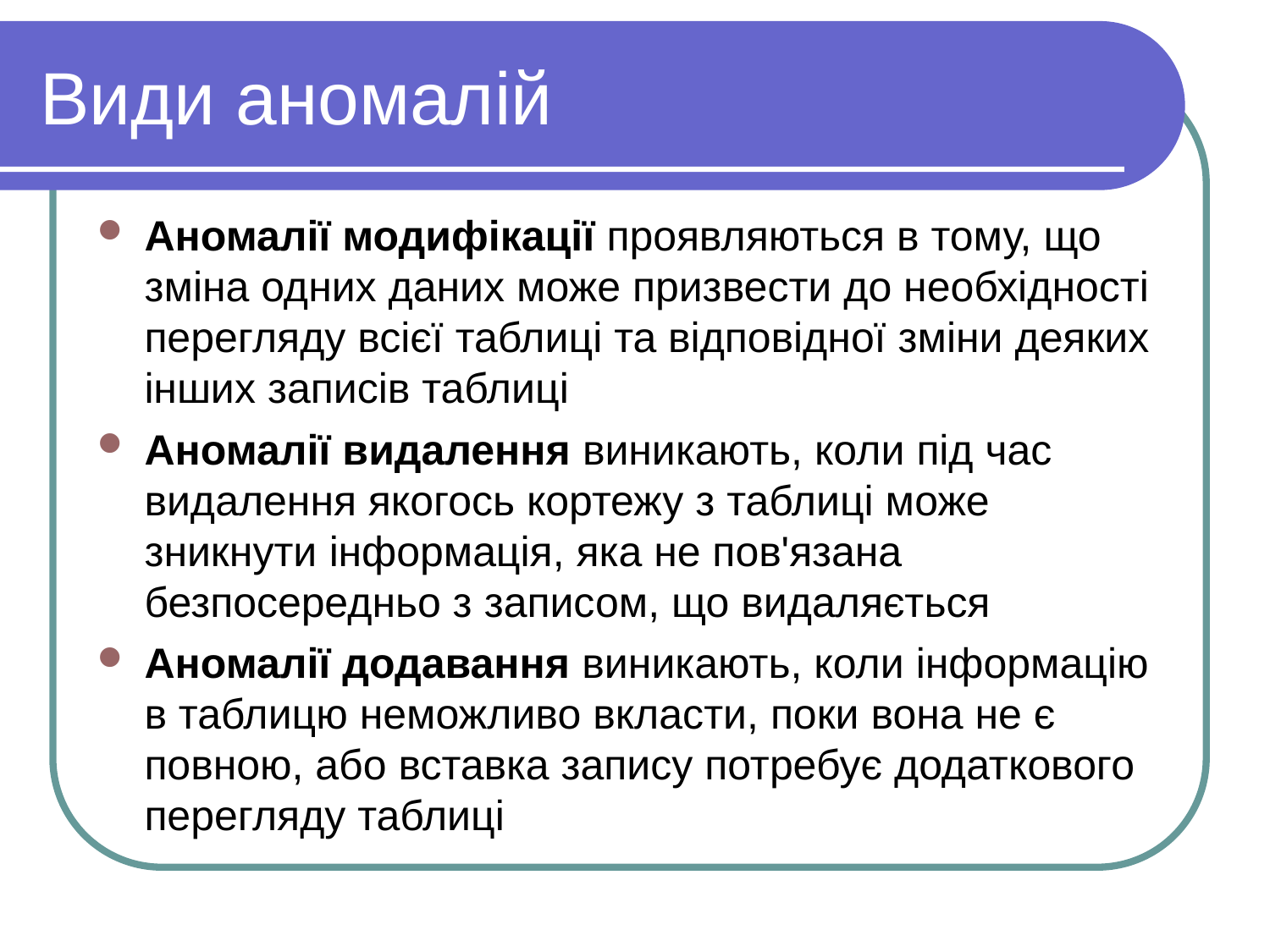

Види аномалій
Аномалії модифікації проявляються в тому, що зміна одних даних може призвести до необхідності перегляду всієї таблиці та відповідної зміни деяких інших записів таблиці
Аномалії видалення виникають, коли під час видалення якогось кортежу з таблиці може зникнути інформація, яка не пов'язана безпосередньо з записом, що видаляється
Аномалії додавання виникають, коли інформацію в таблицю неможливо вкласти, поки вона не є повною, або вставка запису потребує додаткового перегляду таблиці